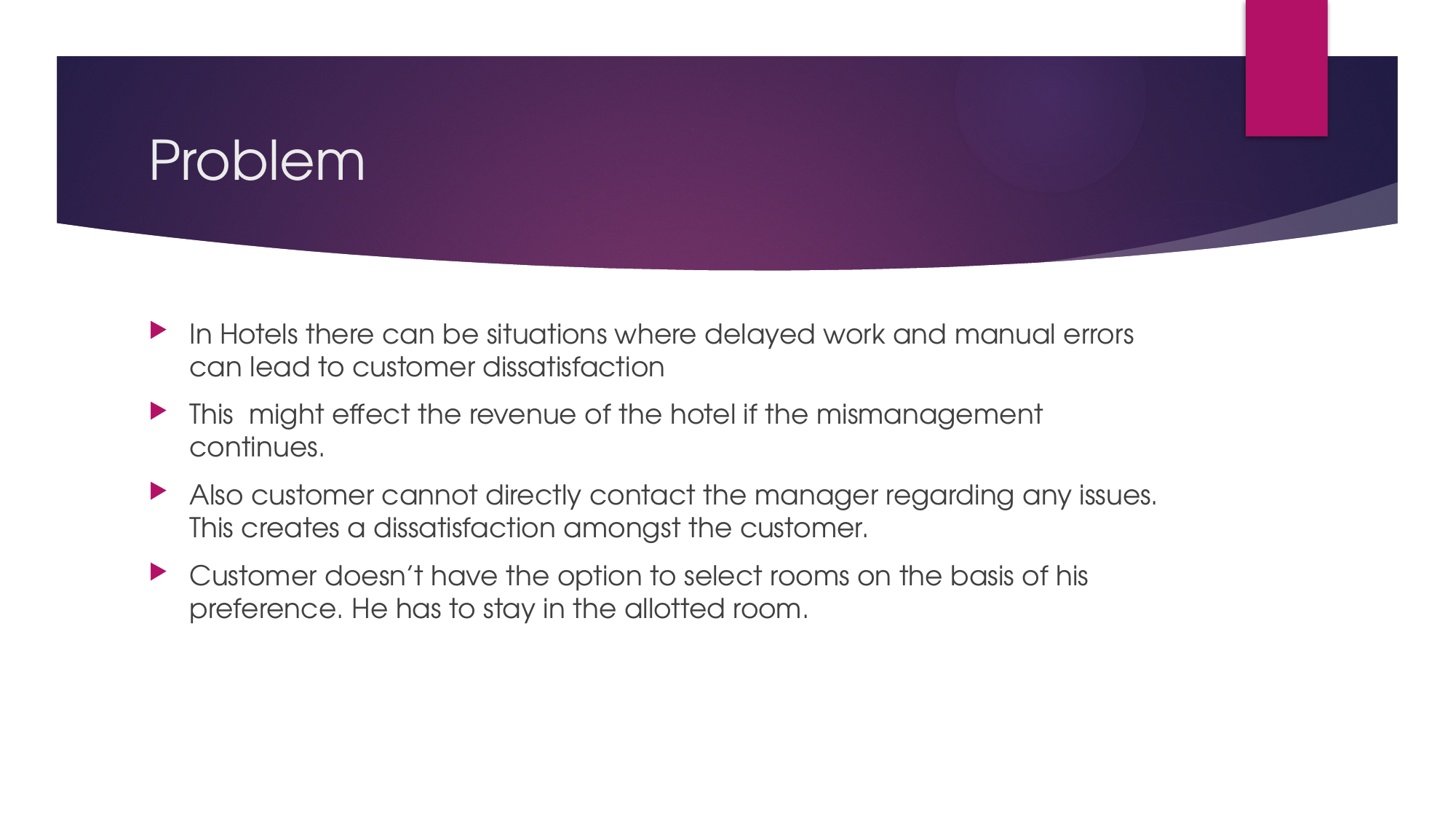

# Problem
In Hotels there can be situations where delayed work and manual errors can lead to customer dissatisfaction
This  might effect the revenue of the hotel if the mismanagement continues.
Also customer cannot directly contact the manager regarding any issues. This creates a dissatisfaction amongst the customer.
Customer doesn’t have the option to select rooms on the basis of his preference. He has to stay in the allotted room.